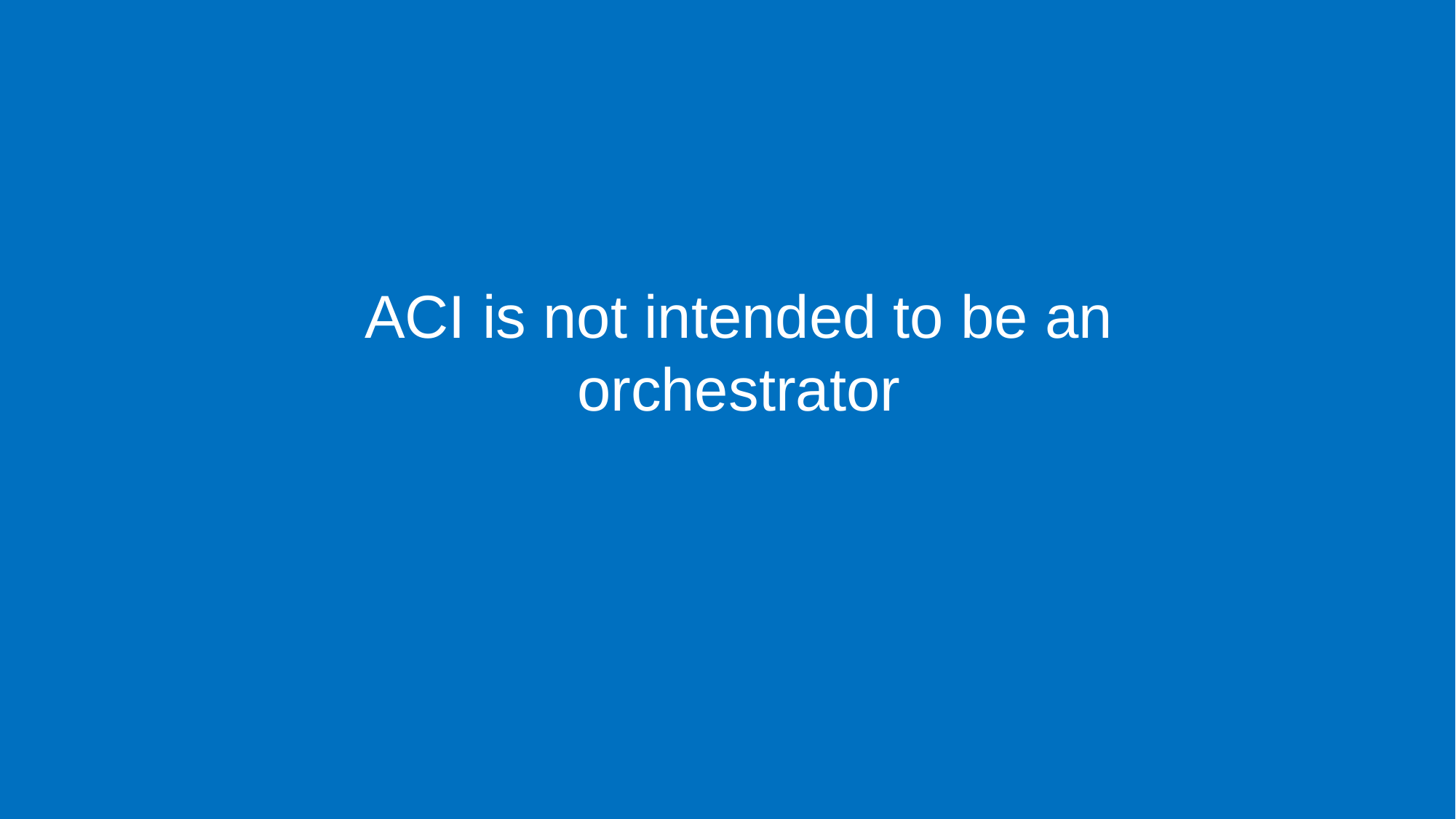

ACI is not intended to be an
orchestrator